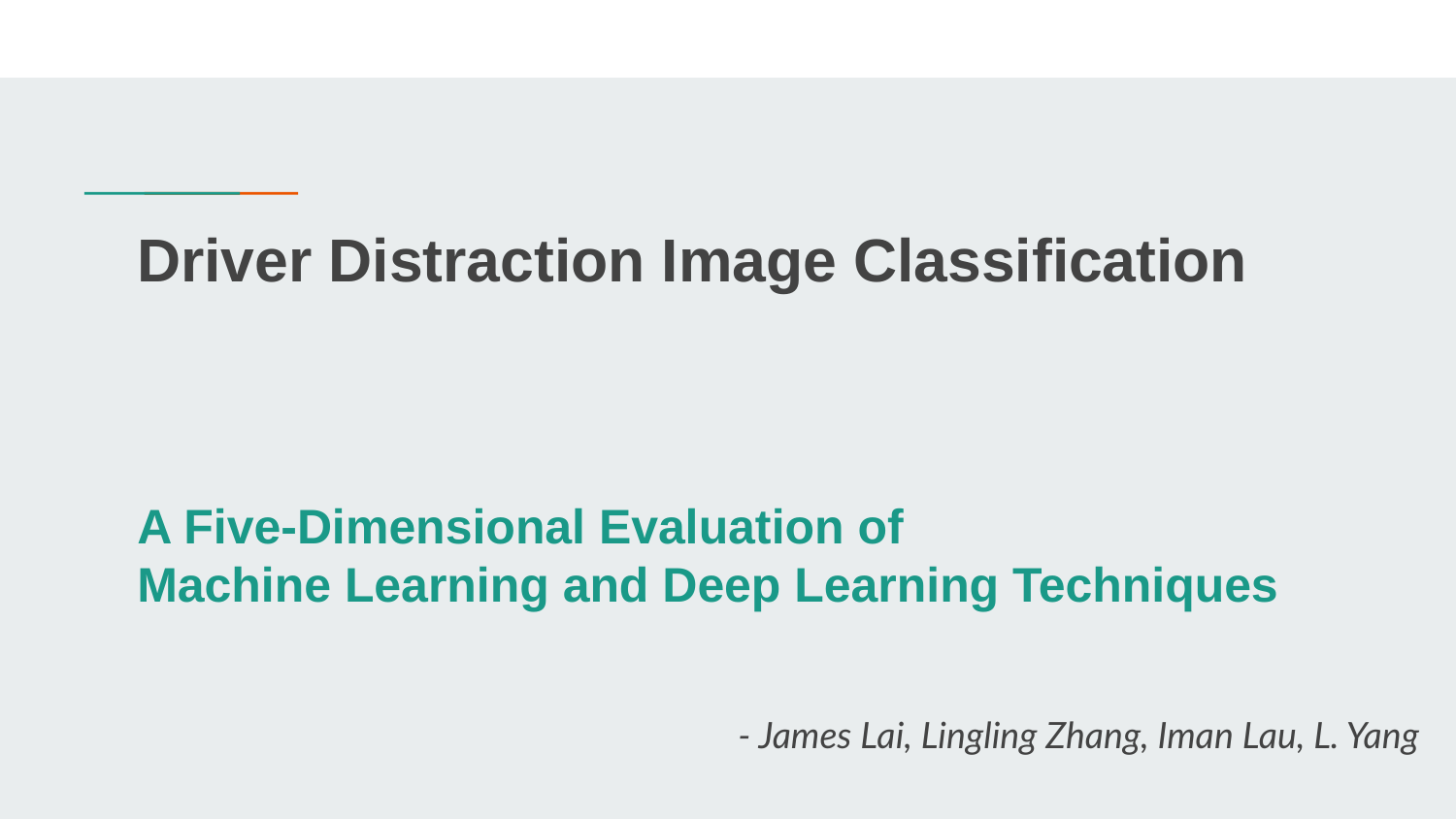

Driver Distraction Image Classification
# A Five-Dimensional Evaluation of
Machine Learning and Deep Learning Techniques
- James Lai, Lingling Zhang, Iman Lau, L. Yang